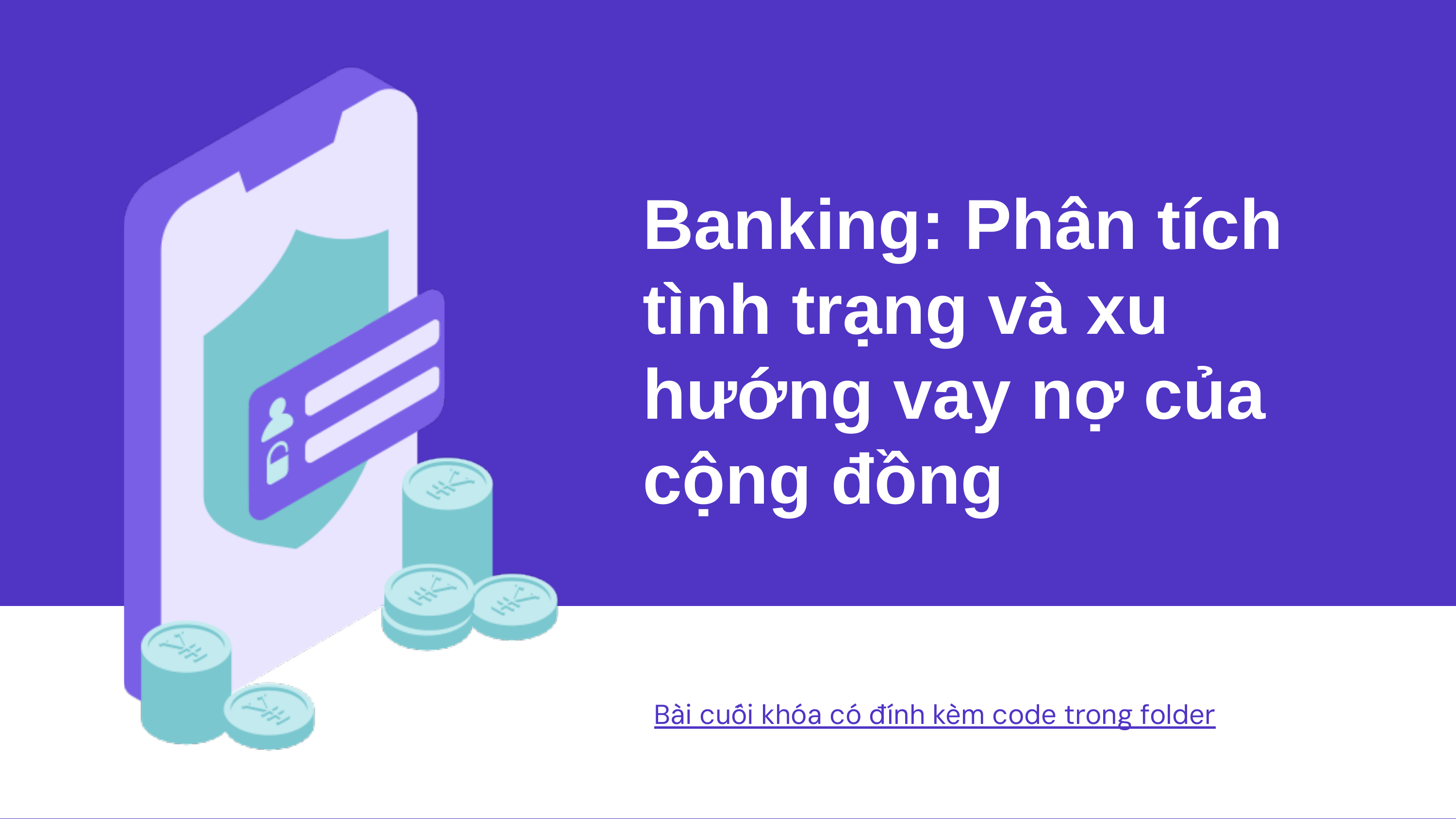

Banking: Phân tích tình trạng và xu hướng vay nợ của cộng đồng

Bài cuối khóa có đính kèm code trong folder